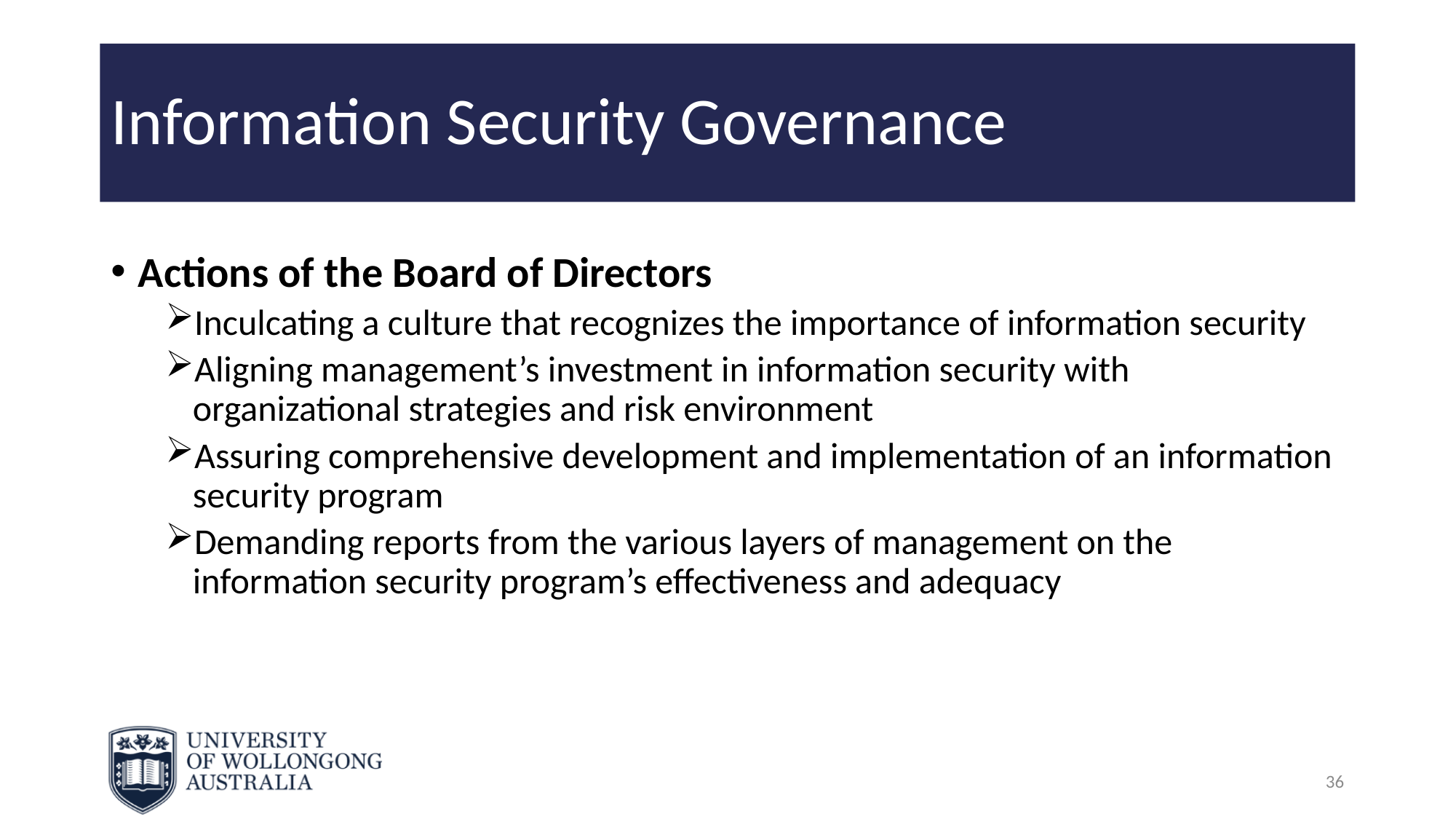

# Information Security Governance
Actions of the Board of Directors
Inculcating a culture that recognizes the importance of information security
Aligning management’s investment in information security with organizational strategies and risk environment
Assuring comprehensive development and implementation of an information security program
Demanding reports from the various layers of management on the information security program’s effectiveness and adequacy
36